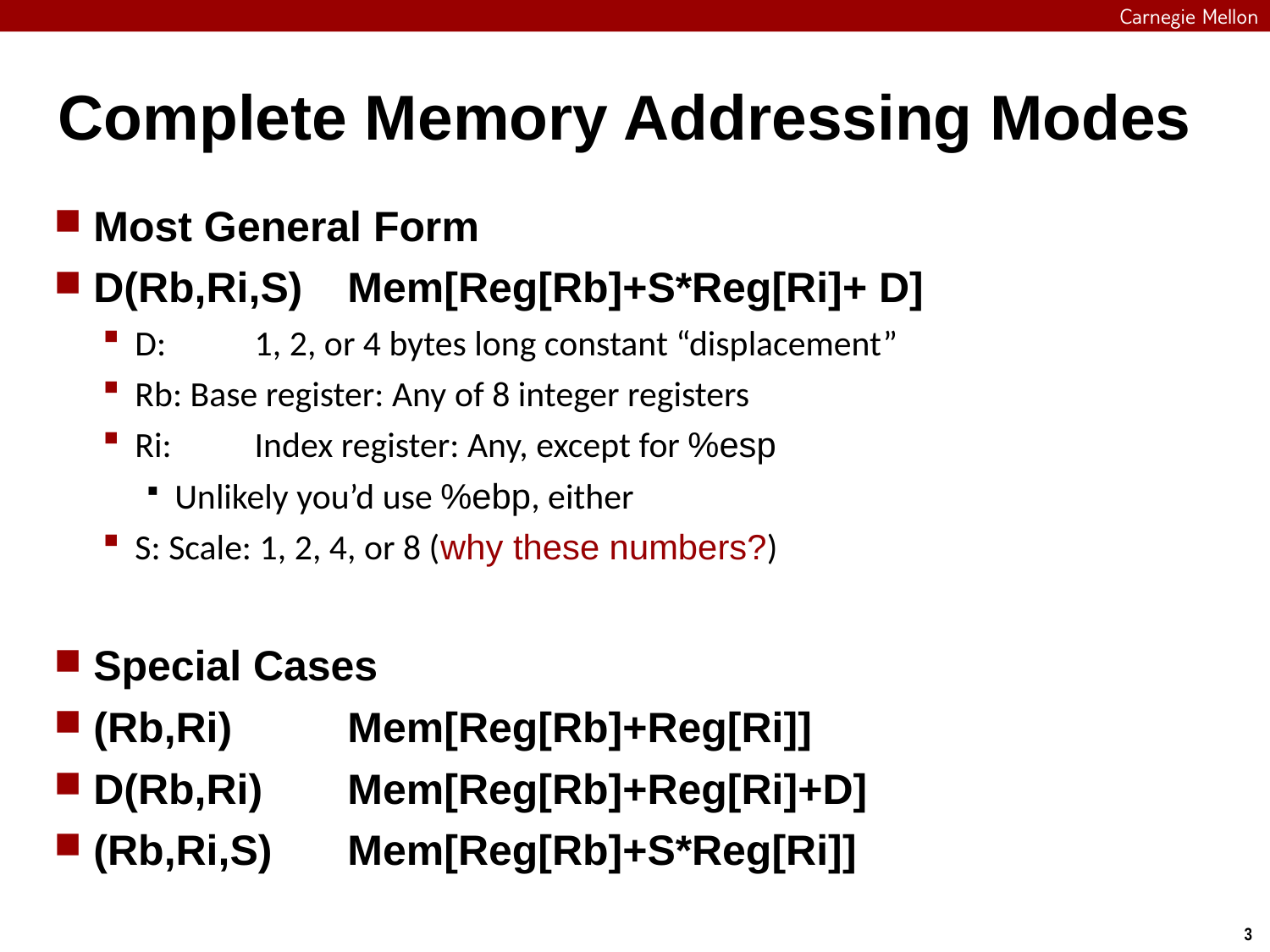

Carnegie Mellon
# Complete Memory Addressing Modes
Most General Form
D(Rb,Ri,S)	Mem[Reg[Rb]+S*Reg[Ri]+ D]
D: 	1, 2, or 4 bytes long constant “displacement”
Rb: Base register: Any of 8 integer registers
Ri:	Index register: Any, except for %esp
Unlikely you’d use %ebp, either
S: Scale: 1, 2, 4, or 8 (why these numbers?)

Special Cases
(Rb,Ri)	Mem[Reg[Rb]+Reg[Ri]]
D(Rb,Ri)	Mem[Reg[Rb]+Reg[Ri]+D]
(Rb,Ri,S)	Mem[Reg[Rb]+S*Reg[Ri]]